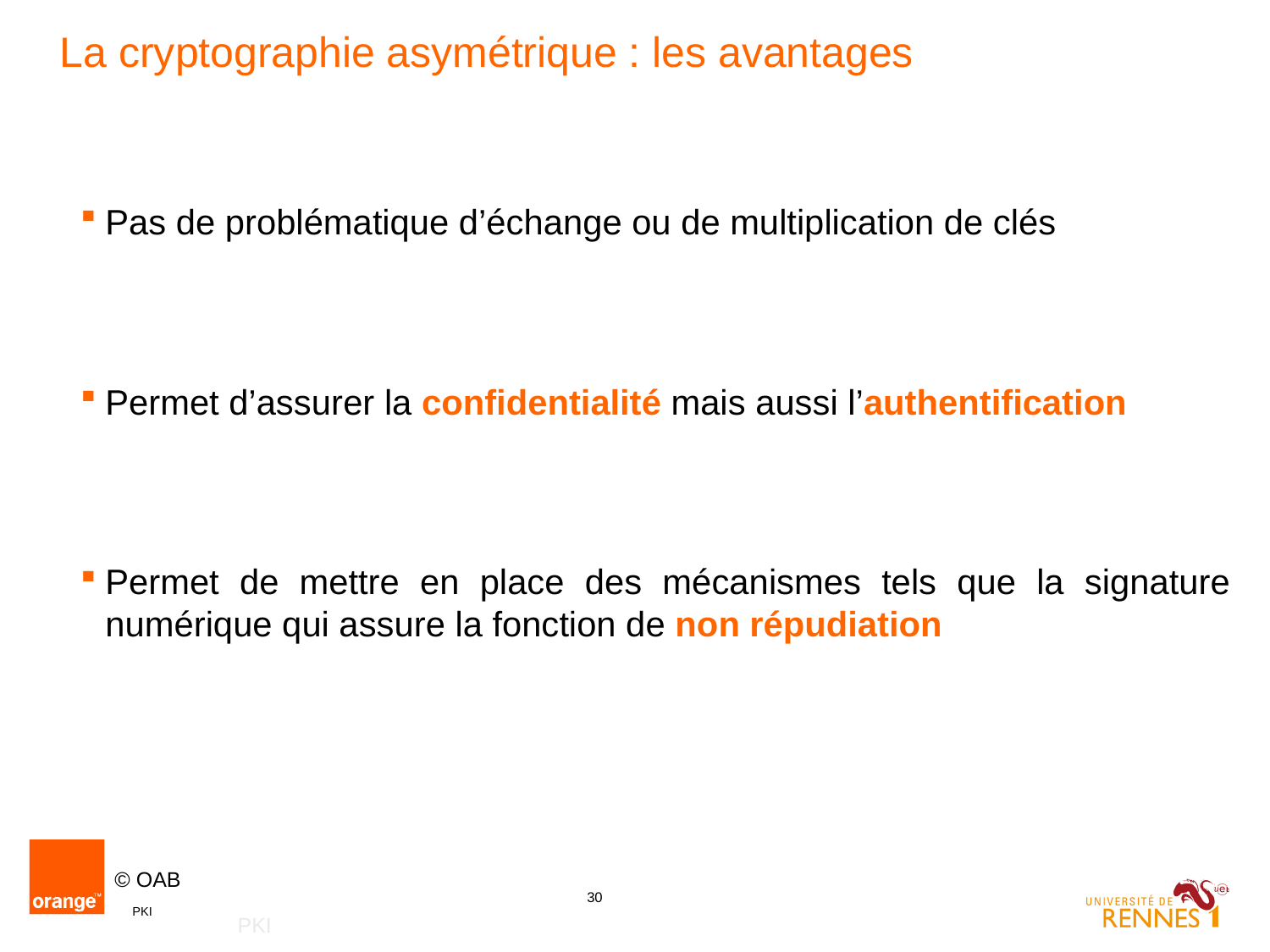

# La cryptographie asymétrique : les avantages
Pas de problématique d’échange ou de multiplication de clés

Permet d’assurer la confidentialité mais aussi l’authentification

Permet de mettre en place des mécanismes tels que la signature numérique qui assure la fonction de non répudiation
PKI
PKI